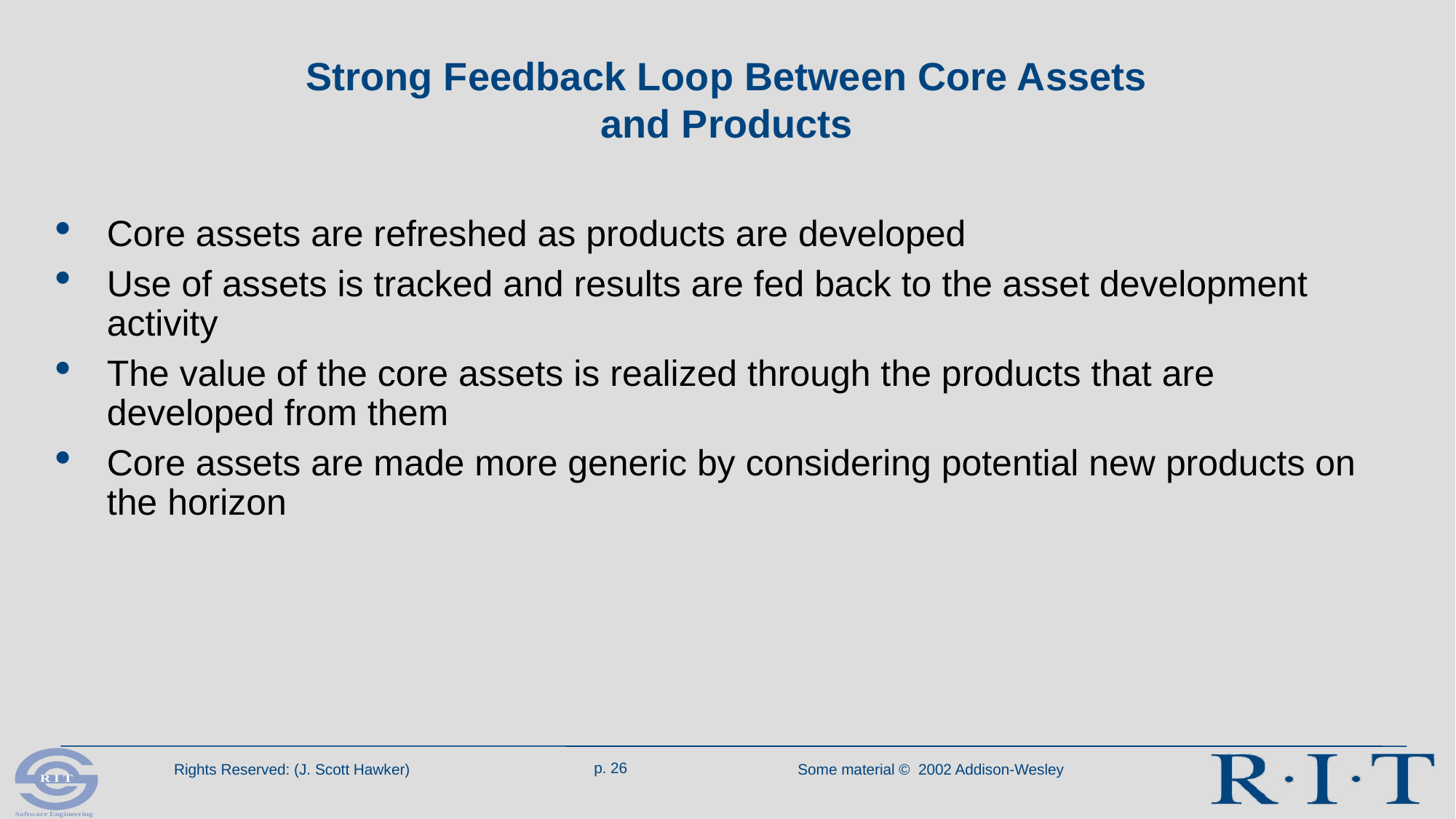

# Strong Feedback Loop Between Core Assets and Products
Core assets are refreshed as products are developed
Use of assets is tracked and results are fed back to the asset development activity
The value of the core assets is realized through the products that are developed from them
Core assets are made more generic by considering potential new products on the horizon